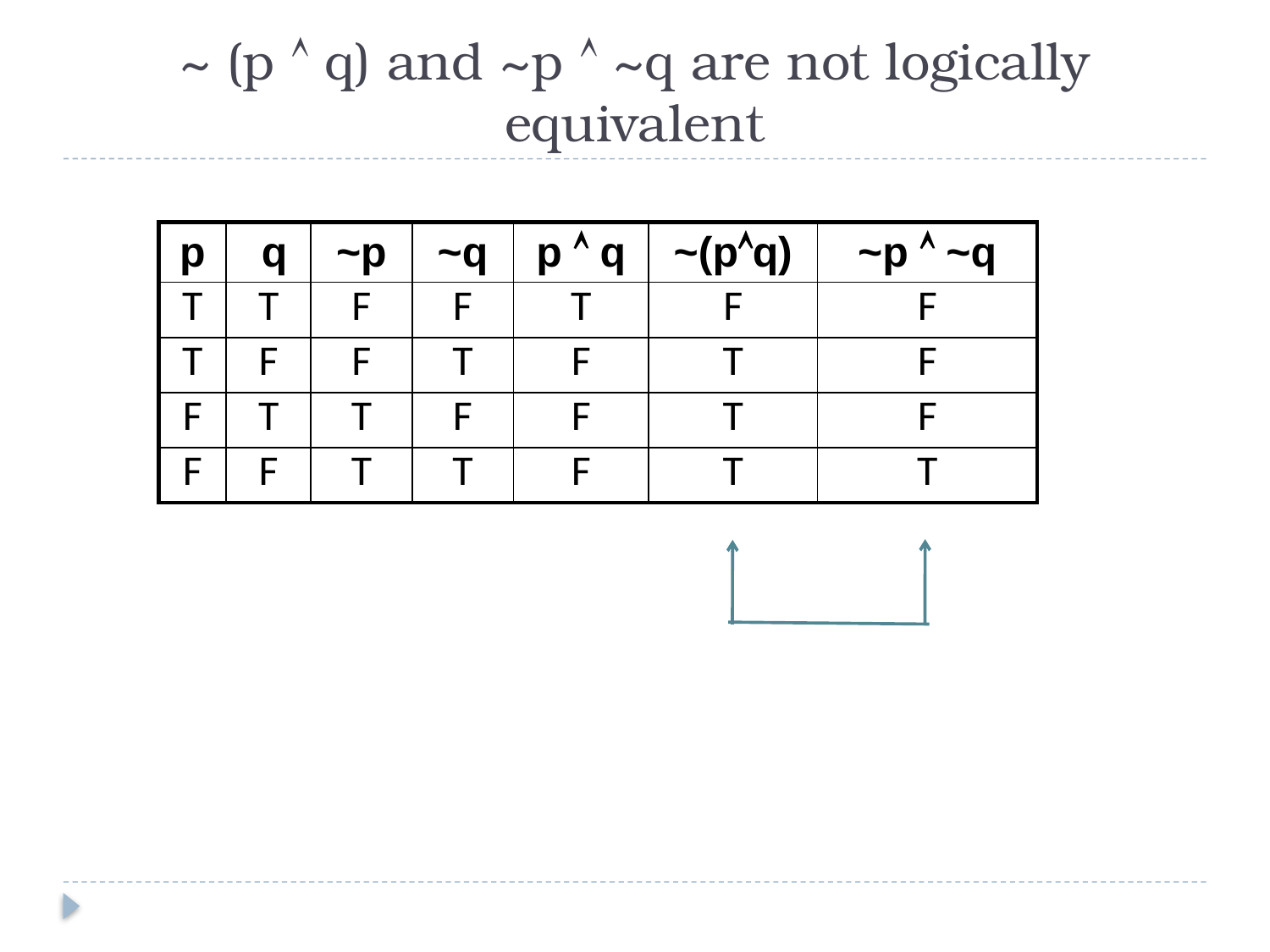

# ~ (p ∧ q) and ~p ∧ ~q are not logically equivalent
| p | q | ~p | ~q | p ∧ q | ~(p∧q) | ~p ∧ ~q |
| --- | --- | --- | --- | --- | --- | --- |
| T | T | F | F | T | F | F |
| T | F | F | T | F | T | F |
| F | T | T | F | F | T | F |
| F | F | T | T | F | T | T |